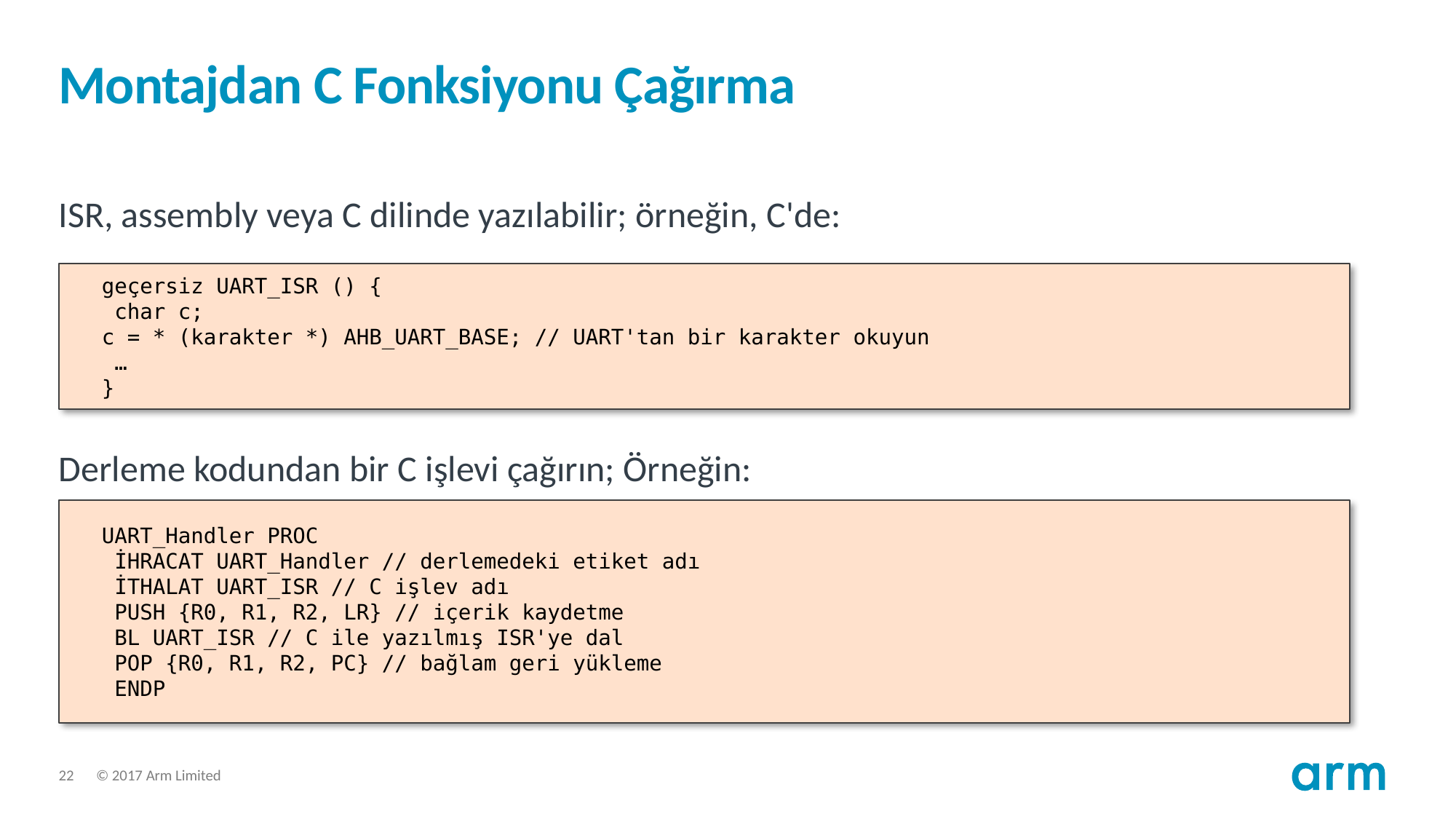

# Montajdan C Fonksiyonu Çağırma
ISR, assembly veya C dilinde yazılabilir; örneğin, C'de:

Derleme kodundan bir C işlevi çağırın; Örneğin:

geçersiz UART_ISR () {
 char c;
c = * (karakter *) AHB_UART_BASE; // UART'tan bir karakter okuyun
 …
}
UART_Handler PROC
 İHRACAT UART_Handler // derlemedeki etiket adı
 İTHALAT UART_ISR // C işlev adı
 PUSH {R0, R1, R2, LR} // içerik kaydetme
 BL UART_ISR // C ile yazılmış ISR'ye dal
 POP {R0, R1, R2, PC} // bağlam geri yükleme
 ENDP